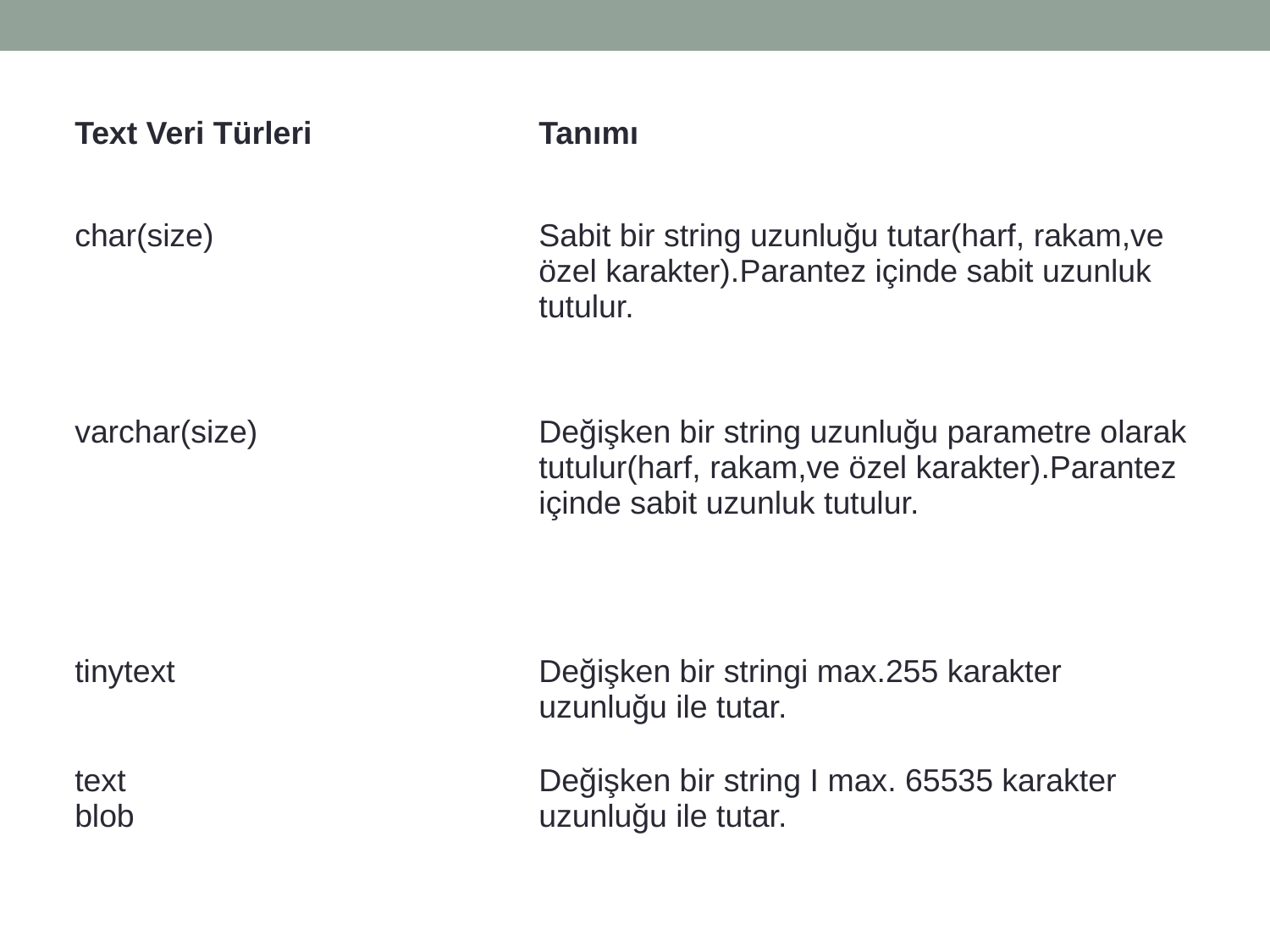

| Text Veri Türleri | Tanımı |
| --- | --- |
| char(size) | Sabit bir string uzunluğu tutar(harf, rakam,ve özel karakter).Parantez içinde sabit uzunluk tutulur. |
| varchar(size) | Değişken bir string uzunluğu parametre olarak tutulur(harf, rakam,ve özel karakter).Parantez içinde sabit uzunluk tutulur. |
| tinytext | Değişken bir stringi max.255 karakter uzunluğu ile tutar. |
| text blob | Değişken bir string I max. 65535 karakter uzunluğu ile tutar. |